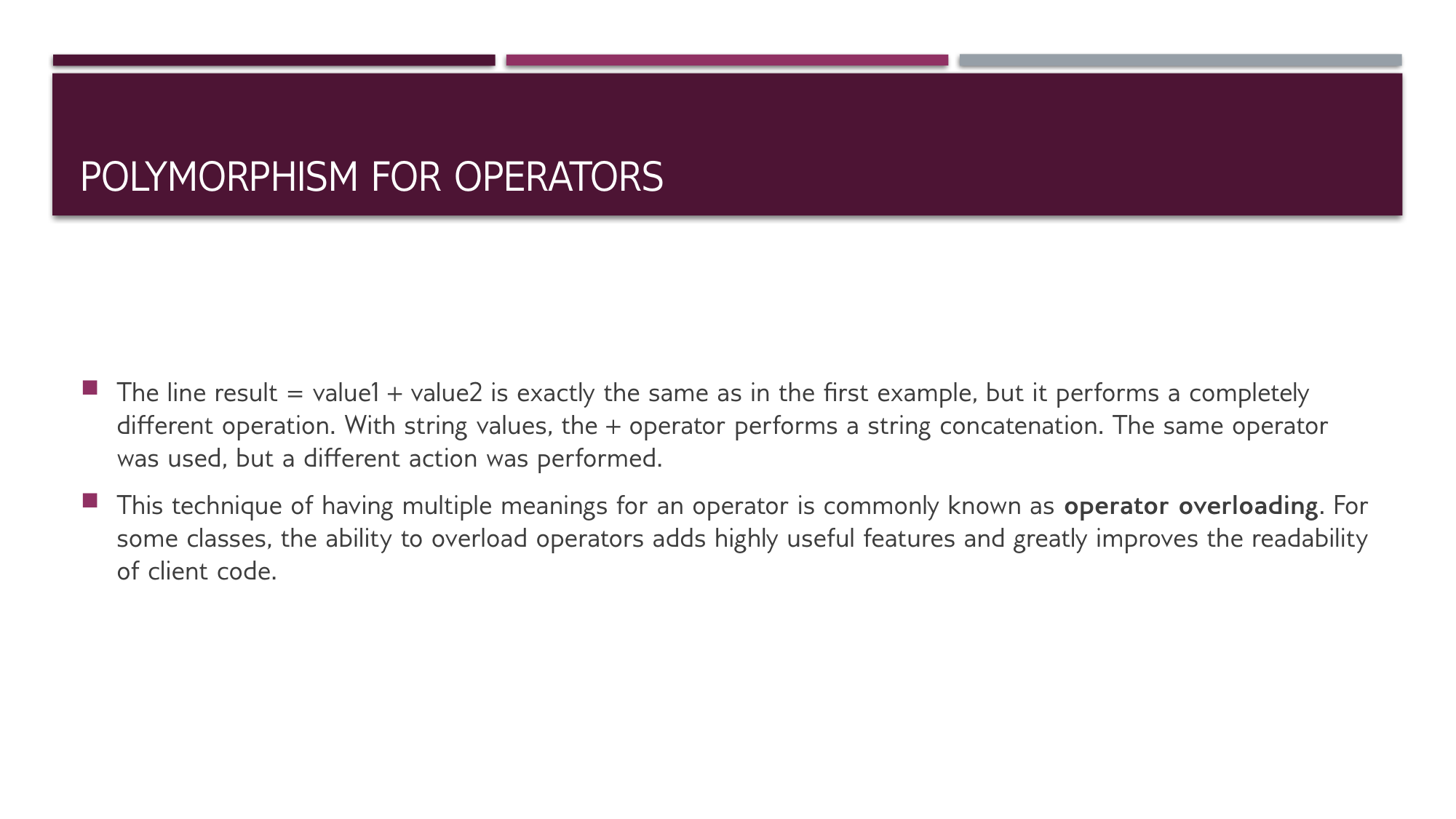

# POLYMORPHISM FOR OPERATORS
The line result = value1 + value2 is exactly the same as in the first example, but it performs a completely different operation. With string values, the + operator performs a string concatenation. The same operator was used, but a different action was performed.
This technique of having multiple meanings for an operator is commonly known as operator overloading. For some classes, the ability to overload operators adds highly useful features and greatly improves the readability of client code.